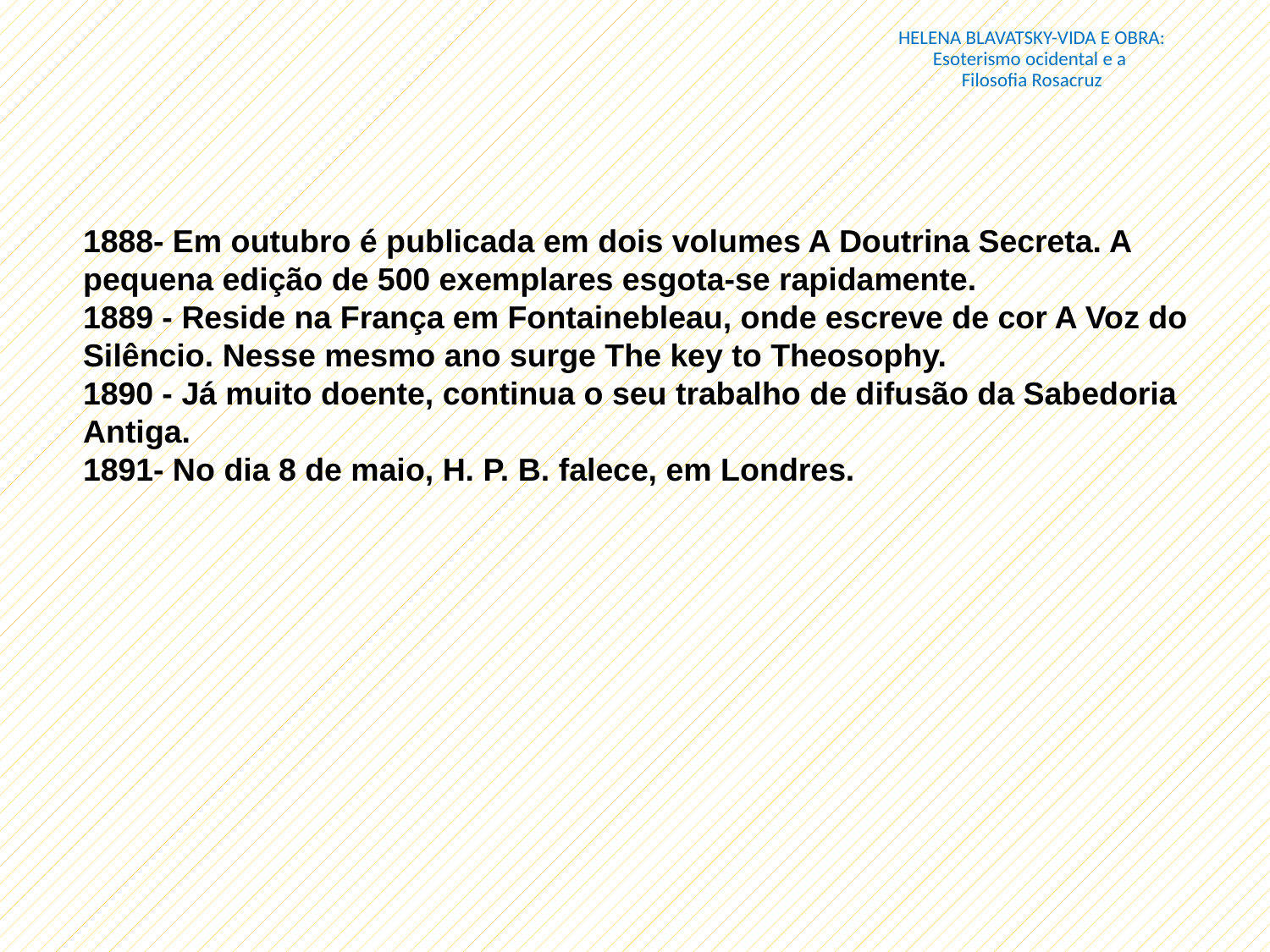

# HELENA BLAVATSKY-VIDA E OBRA: Esoterismo ocidental e a Filosofia Rosacruz
1888- Em outubro é publicada em dois volumes A Doutrina Secreta. A pequena edição de 500 exemplares esgota-se rapidamente.
1889 - Reside na França em Fontainebleau, onde escreve de cor A Voz do Silêncio. Nesse mesmo ano surge The key to Theosophy.
1890 - Já muito doente, continua o seu trabalho de difusão da Sabedoria Antiga.
1891- No dia 8 de maio, H. P. B. falece, em Londres.